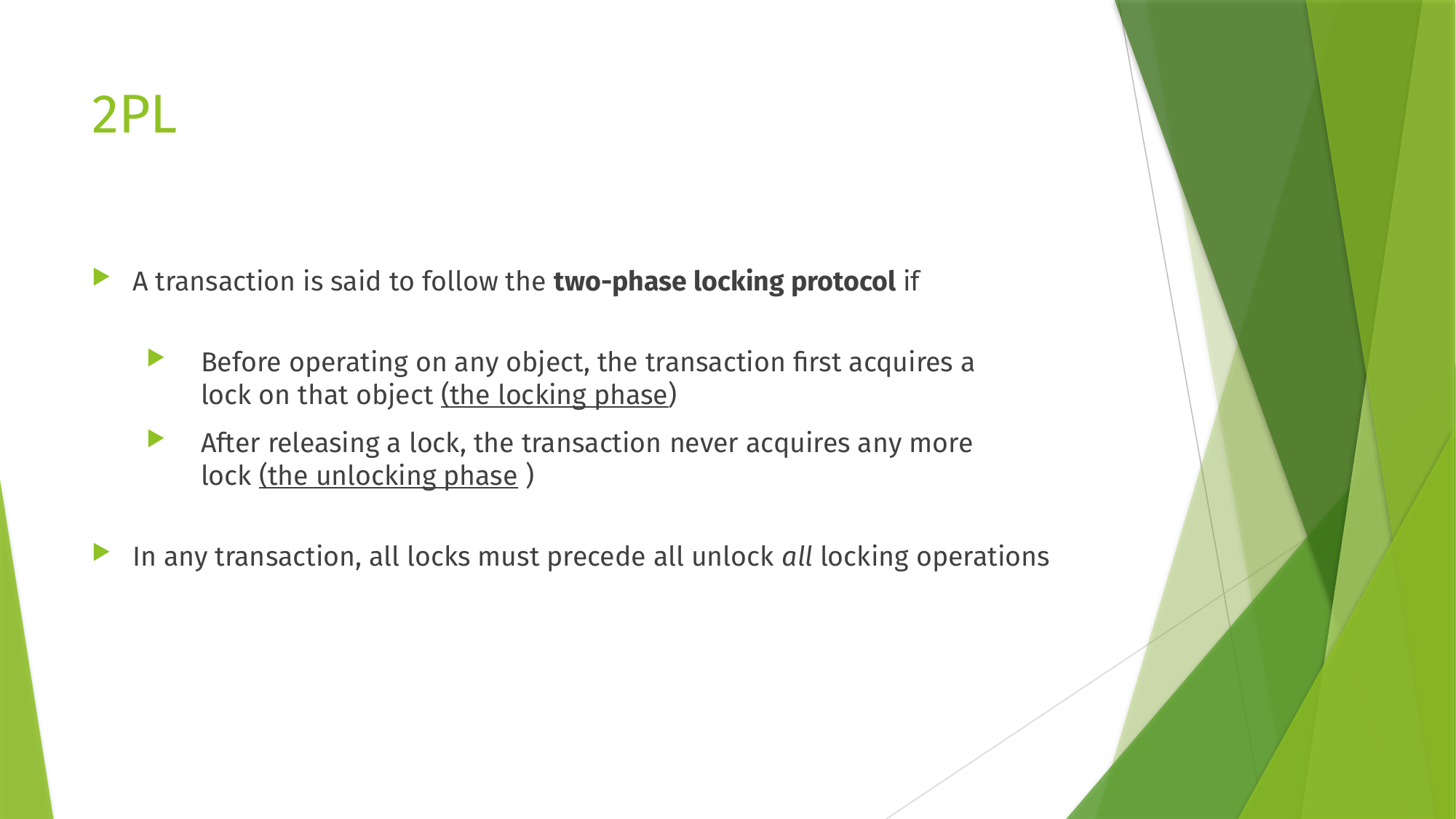

# 2PL
A transaction is said to follow the two-phase locking protocol if
Before operating on any object, the transaction first acquires a
lock on that object (the locking phase)
After releasing a lock, the transaction never acquires any more
lock (the unlocking phase )
In any transaction, all locks must precede all unlock all locking operations